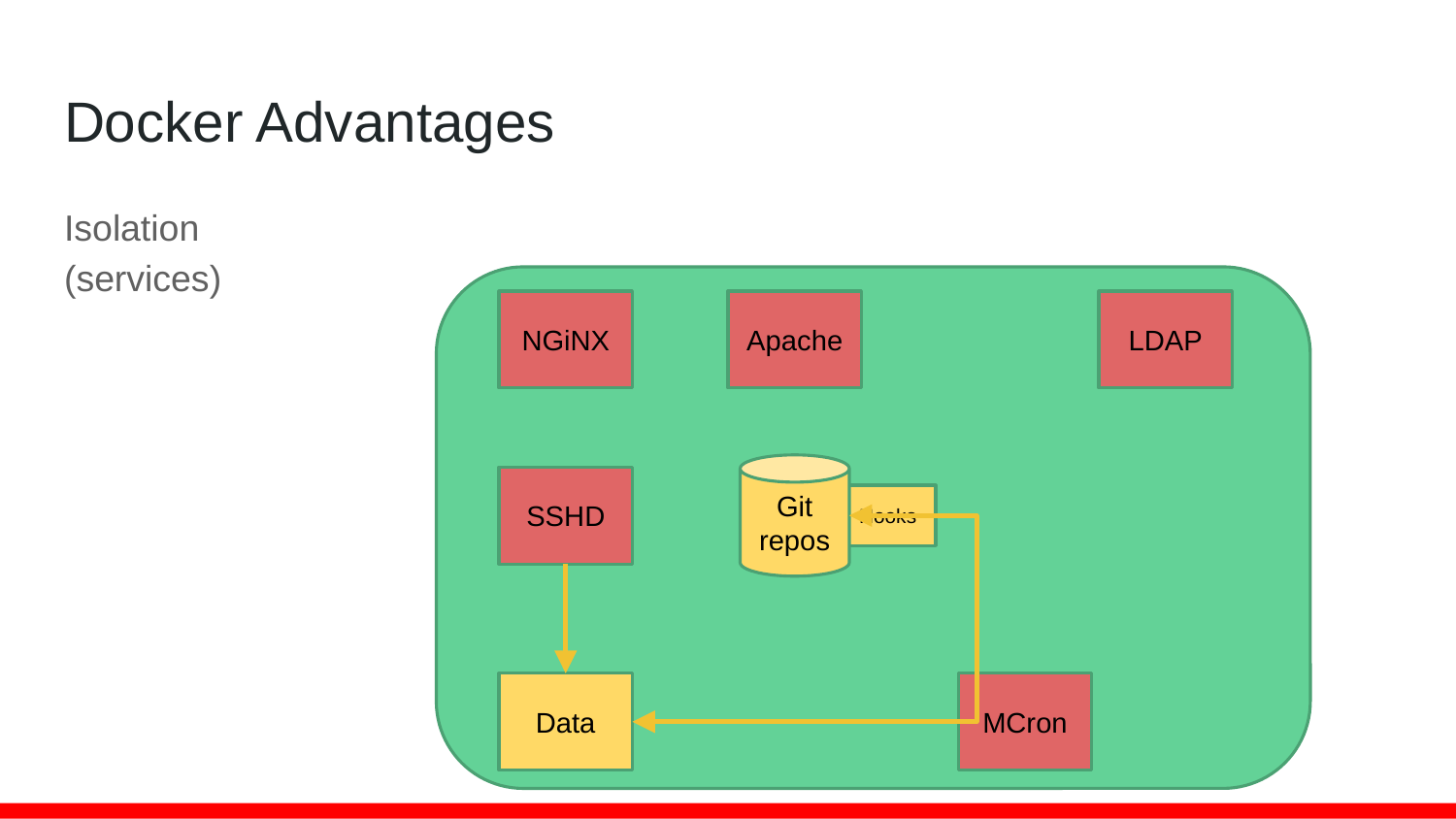

# Docker Advantages
Isolation (services)

NGiNX
Apache
LDAP
Git
repos
SSHD
Hooks
Data
MCron